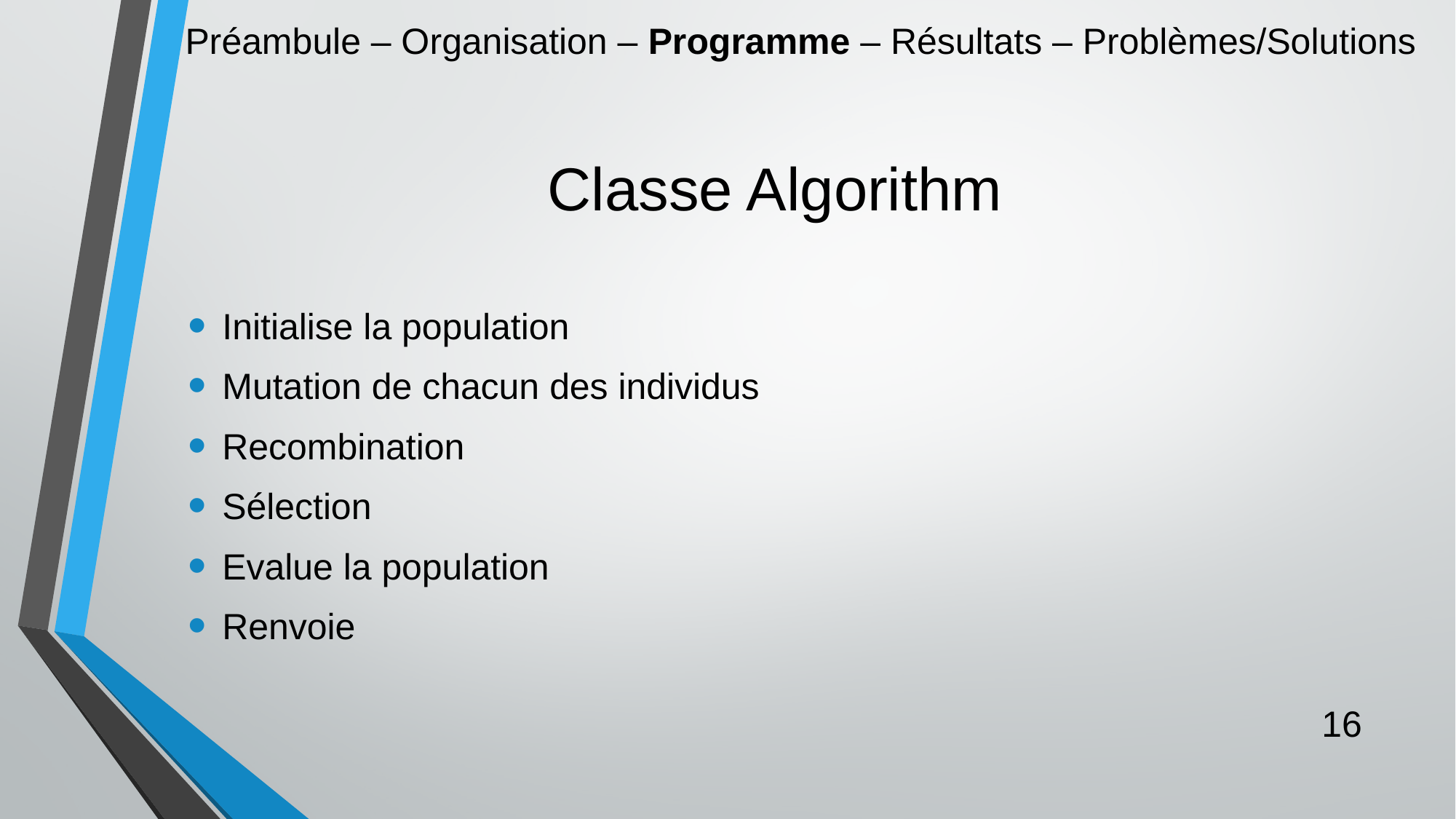

Préambule – Organisation – Programme – Résultats – Problèmes/Solutions
# Classe Algorithm
Initialise la population
Mutation de chacun des individus
Recombination
Sélection
Evalue la population
Renvoie

16